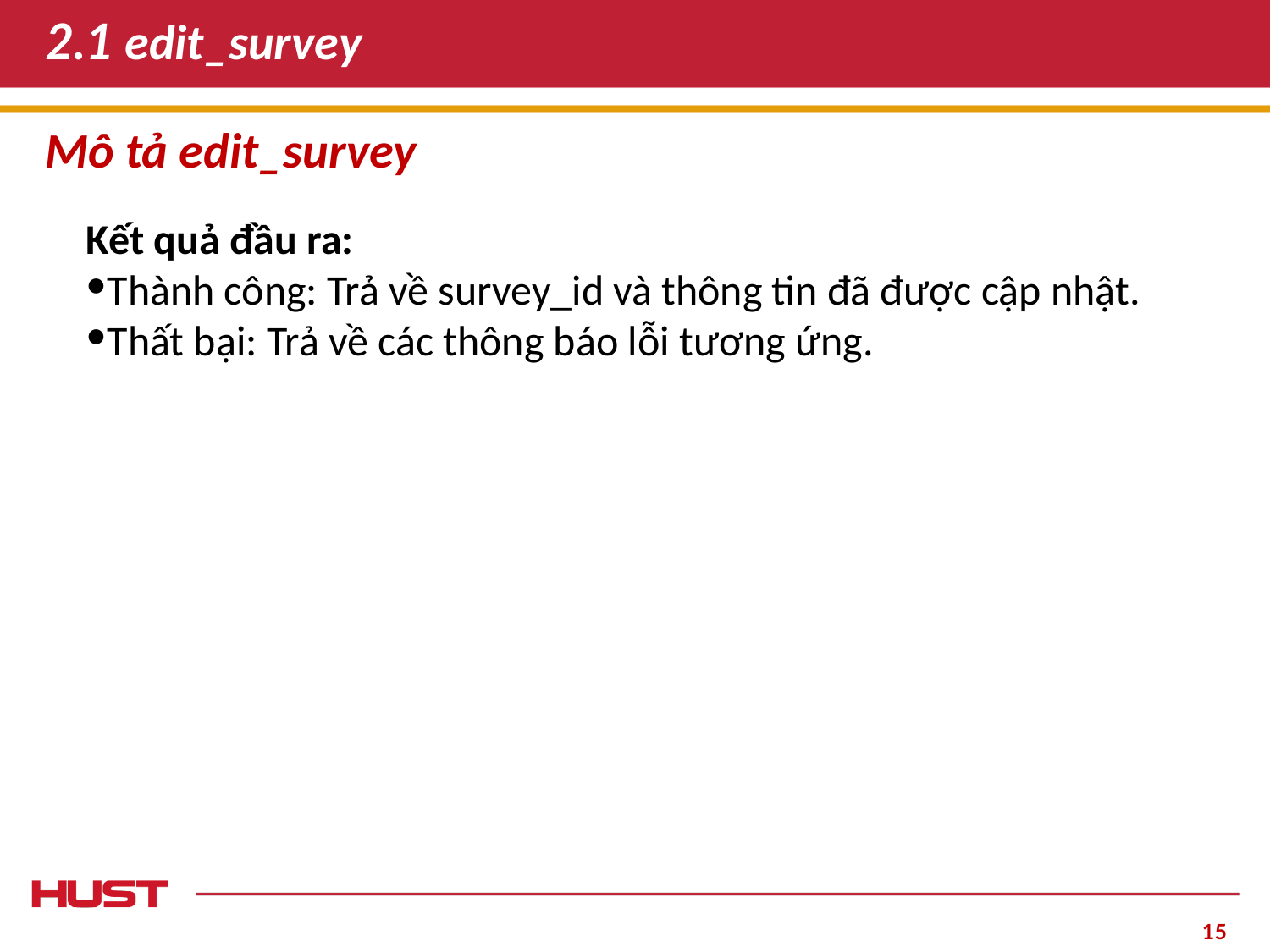

# 2.1 edit_survey
Mô tả edit_survey

Kết quả đầu ra:
Thành công: Trả về survey_id và thông tin đã được cập nhật.
Thất bại: Trả về các thông báo lỗi tương ứng.

15